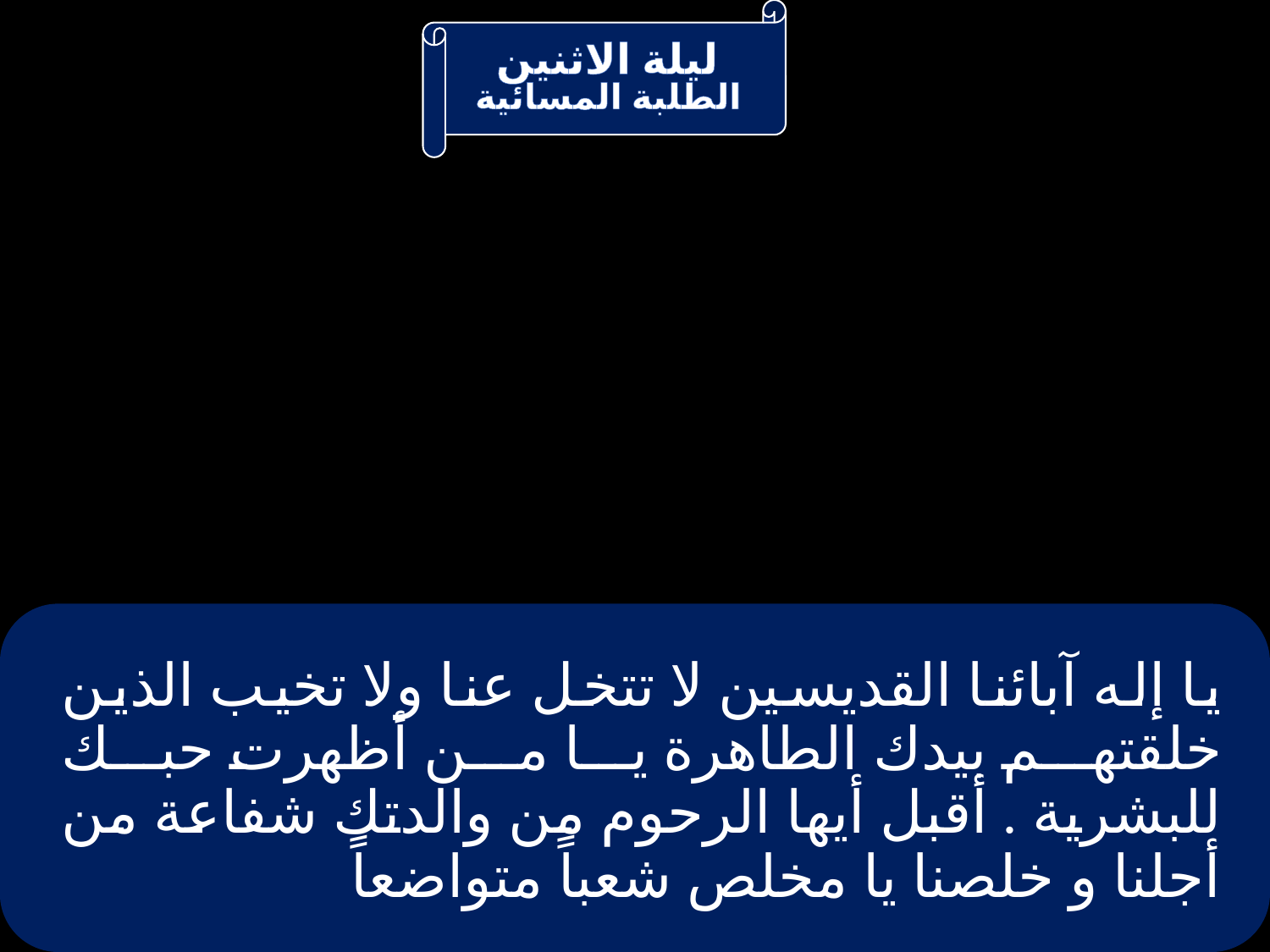

# يا إله آبائنا القديسين لا تتخل عنا ولا تخيب الذين خلقتهم بيدك الطاهرة يا من أظهرت حبك للبشرية . أقبل أيها الرحوم من والدتك شفاعة من أجلنا و خلصنا يا مخلص شعباً متواضعاً